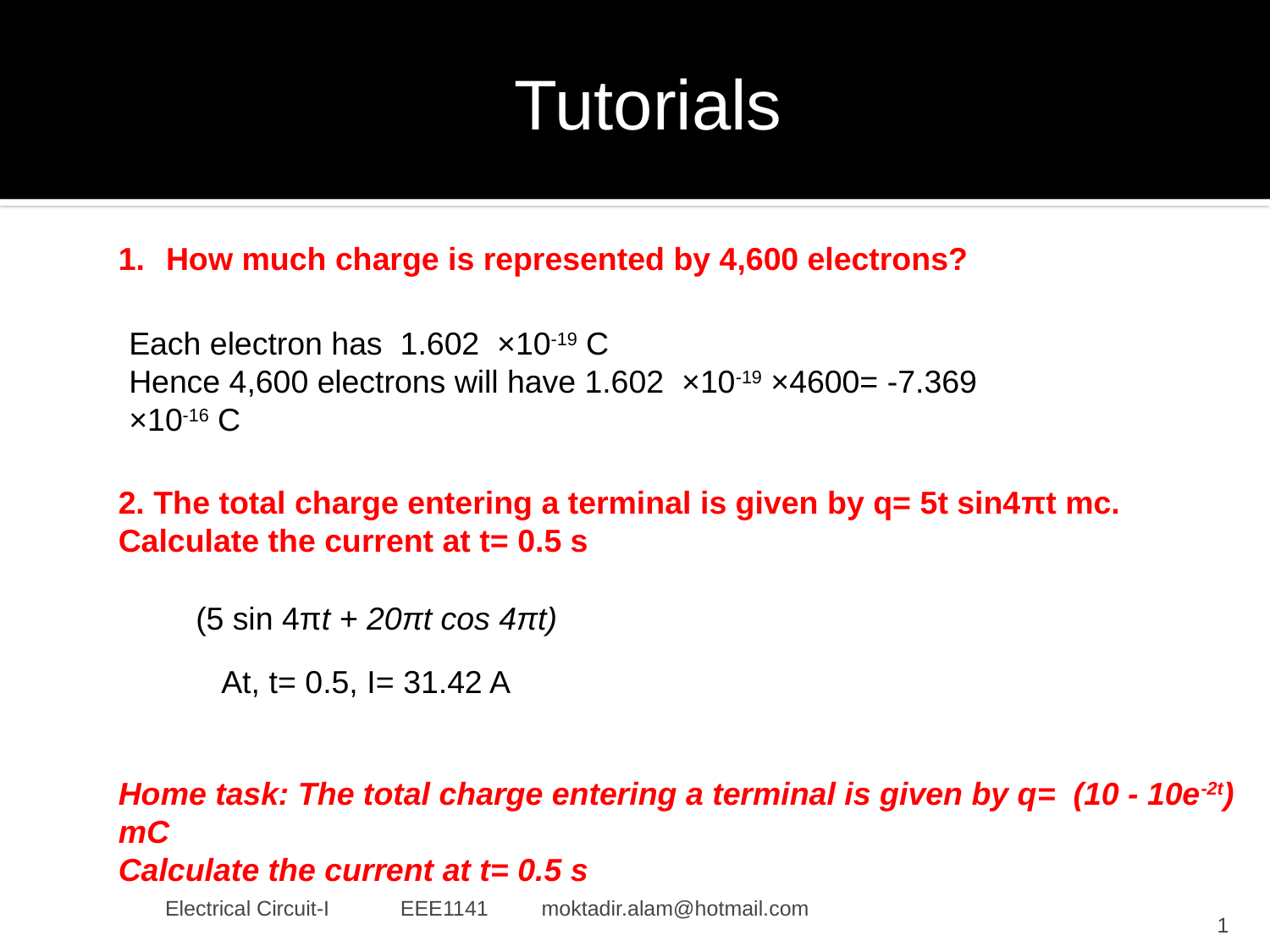

Tutorials
How much charge is represented by 4,600 electrons?
Each electron has  1.602  ×10-19 C
Hence 4,600 electrons will have 1.602  ×10-19 ×4600= -7.369 ×10-16 C
2. The total charge entering a terminal is given by q= 5t sin4πt mc.
Calculate the current at t= 0.5 s
(5 sin 4πt + 20πt cos 4πt)
At, t= 0.5, I= 31.42 A
Home task: The total charge entering a terminal is given by q=  (10 - 10e-2t) mC
Calculate the current at t= 0.5 s
Electrical Circuit-I            EEE1141         moktadir.alam@hotmail.com
1